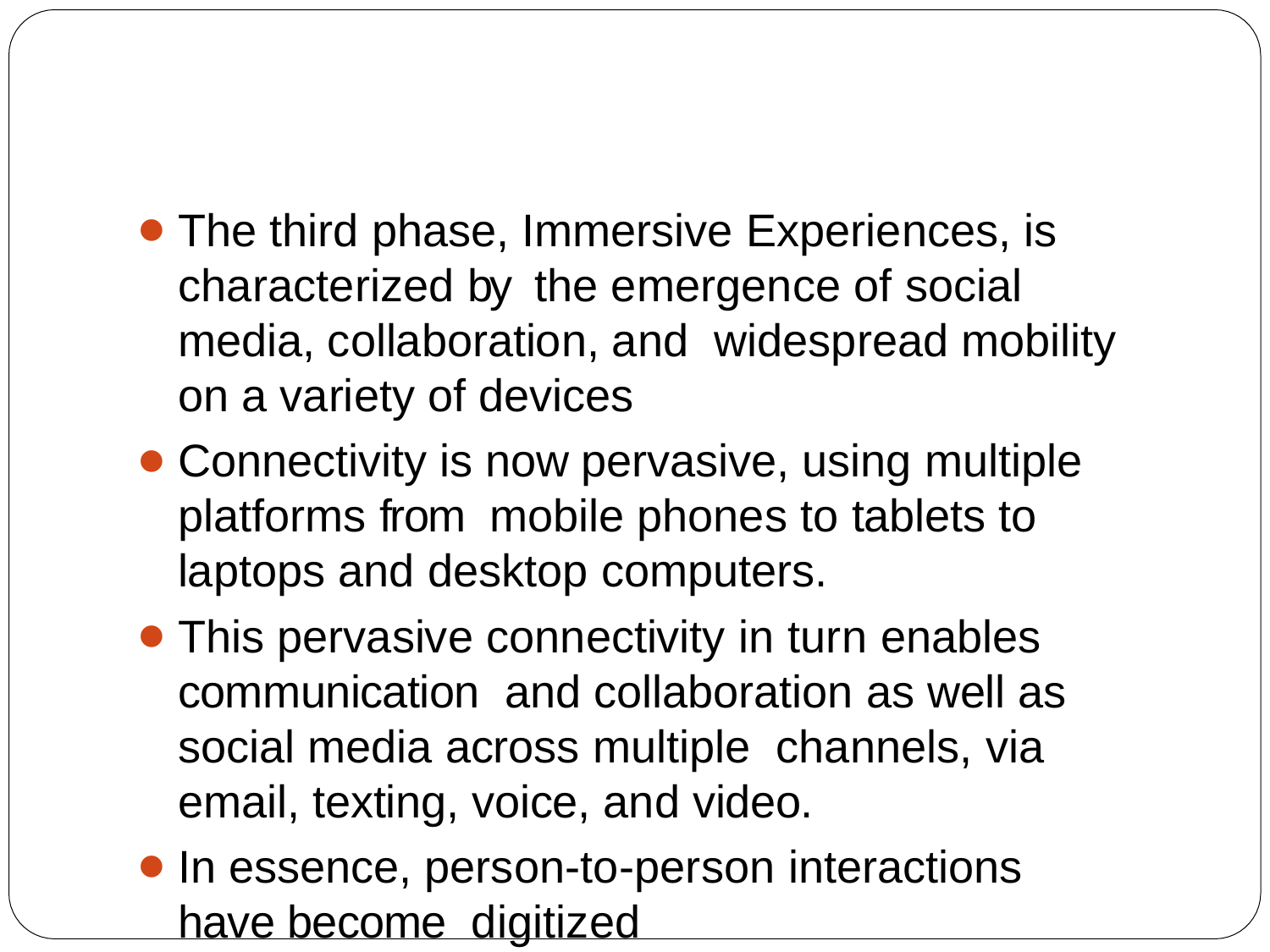

The third phase, Immersive Experiences, is characterized by  the emergence of social media, collaboration, and  widespread mobility on a variety of devices
Connectivity is now pervasive, using multiple platforms from  mobile phones to tablets to laptops and desktop computers.
This pervasive connectivity in turn enables communication  and collaboration as well as social media across multiple  channels, via email, texting, voice, and video.
In essence, person-to-person interactions have become  digitized